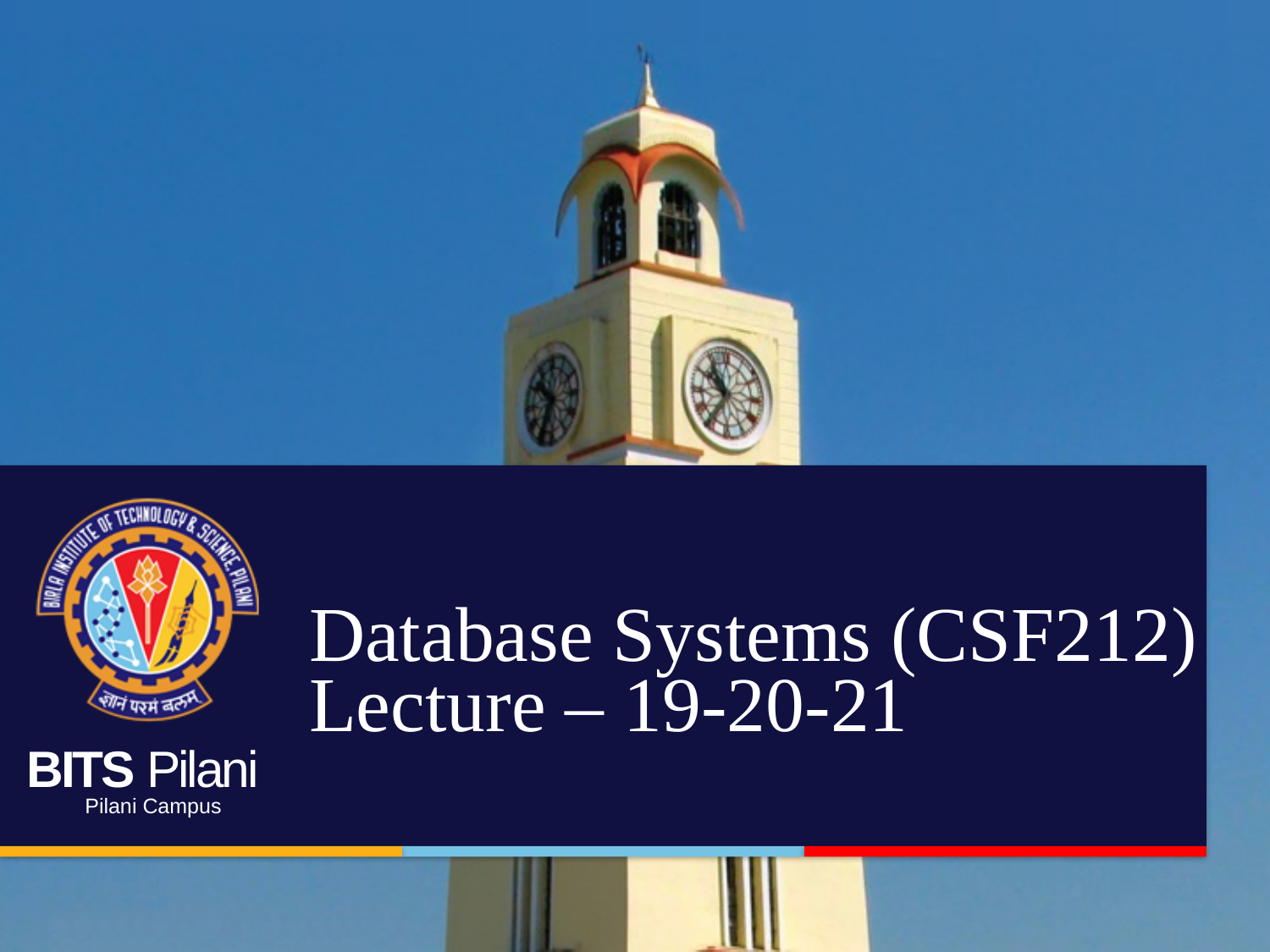

# Database Systems (CSF212) Lecture – 19-20-21